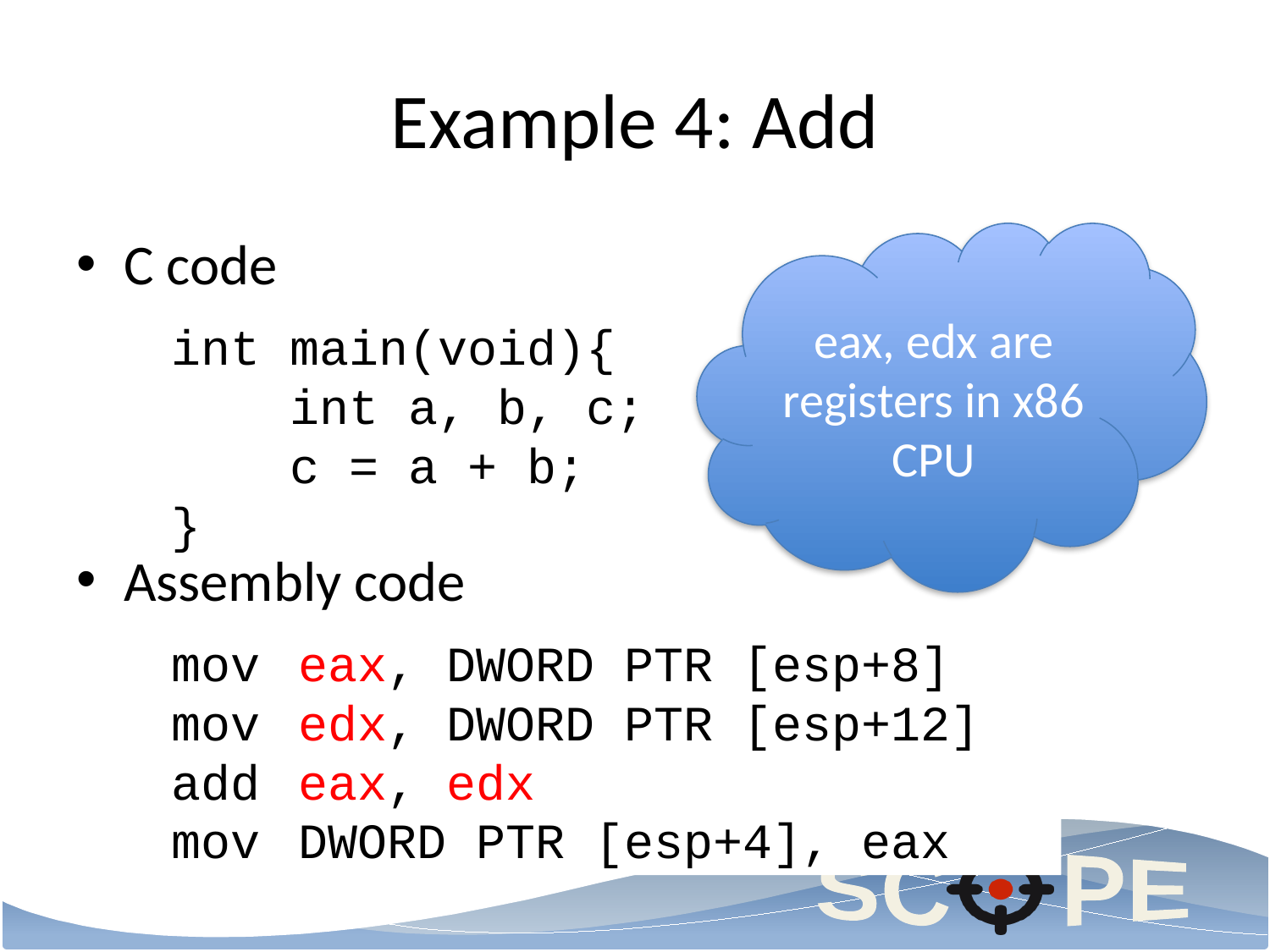

# Example 4: Add
C code

Assembly code

eax, edx are registers in x86 CPU
int main(void){
    int a, b, c;
    c = a + b;
}
mov	eax, DWORD PTR [esp+8]
mov	edx, DWORD PTR [esp+12]
add	eax, edx
mov	DWORD PTR [esp+4], eax